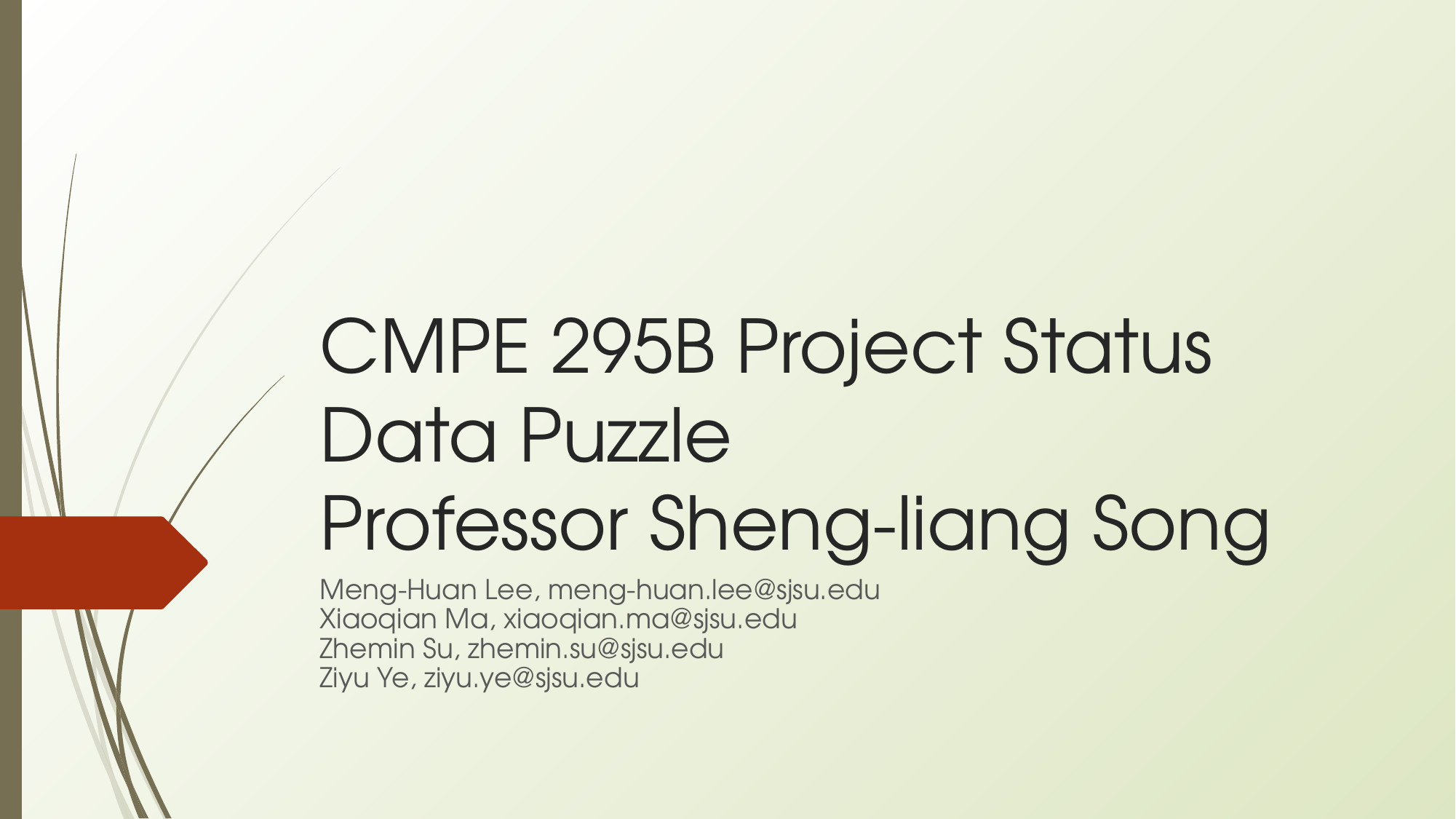

# CMPE 295B Project Status Data Puzzle Professor Sheng-liang Song
Meng-Huan Lee, meng-huan.lee@sjsu.edu
Xiaoqian Ma, xiaoqian.ma@sjsu.edu
Zhemin Su, zhemin.su@sjsu.edu
Ziyu Ye, ziyu.ye@sjsu.edu